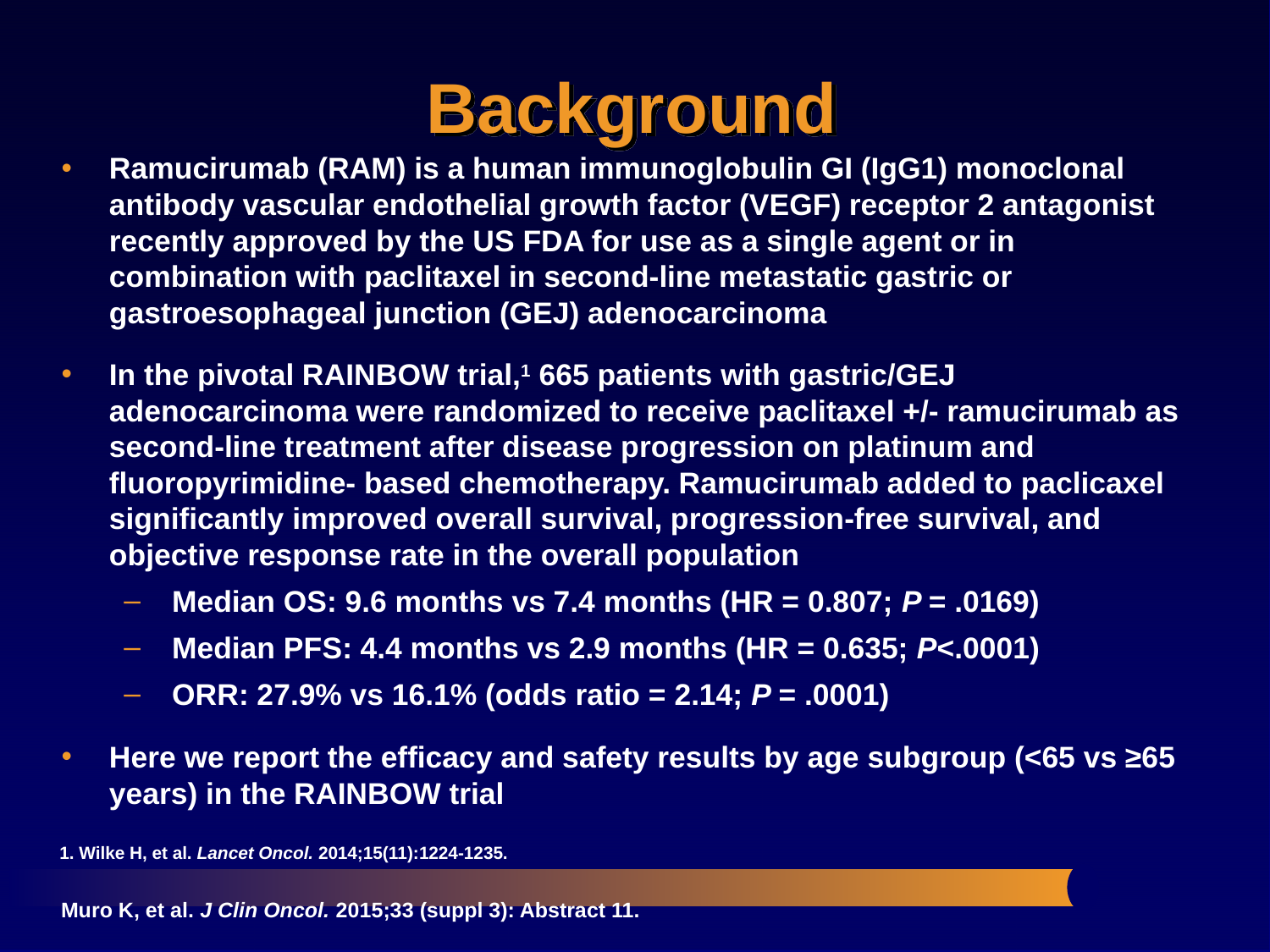

# Background
Ramucirumab (RAM) is a human immunoglobulin GI (IgG1) monoclonal antibody vascular endothelial growth factor (VEGF) receptor 2 antagonist recently approved by the US FDA for use as a single agent or in combination with paclitaxel in second-line metastatic gastric or gastroesophageal junction (GEJ) adenocarcinoma
In the pivotal RAINBOW trial,1 665 patients with gastric/GEJ adenocarcinoma were randomized to receive paclitaxel +/- ramucirumab as second-line treatment after disease progression on platinum and fluoropyrimidine- based chemotherapy. Ramucirumab added to paclicaxel significantly improved overall survival, progression-free survival, and objective response rate in the overall population
Median OS: 9.6 months vs 7.4 months (HR = 0.807; P = .0169)
Median PFS: 4.4 months vs 2.9 months (HR = 0.635; P<.0001)
ORR: 27.9% vs 16.1% (odds ratio = 2.14; P = .0001)
Here we report the efficacy and safety results by age subgroup (<65 vs ≥65 years) in the RAINBOW trial
1. Wilke H, et al. Lancet Oncol. 2014;15(11):1224-1235.
Muro K, et al. J Clin Oncol. 2015;33 (suppl 3): Abstract 11.